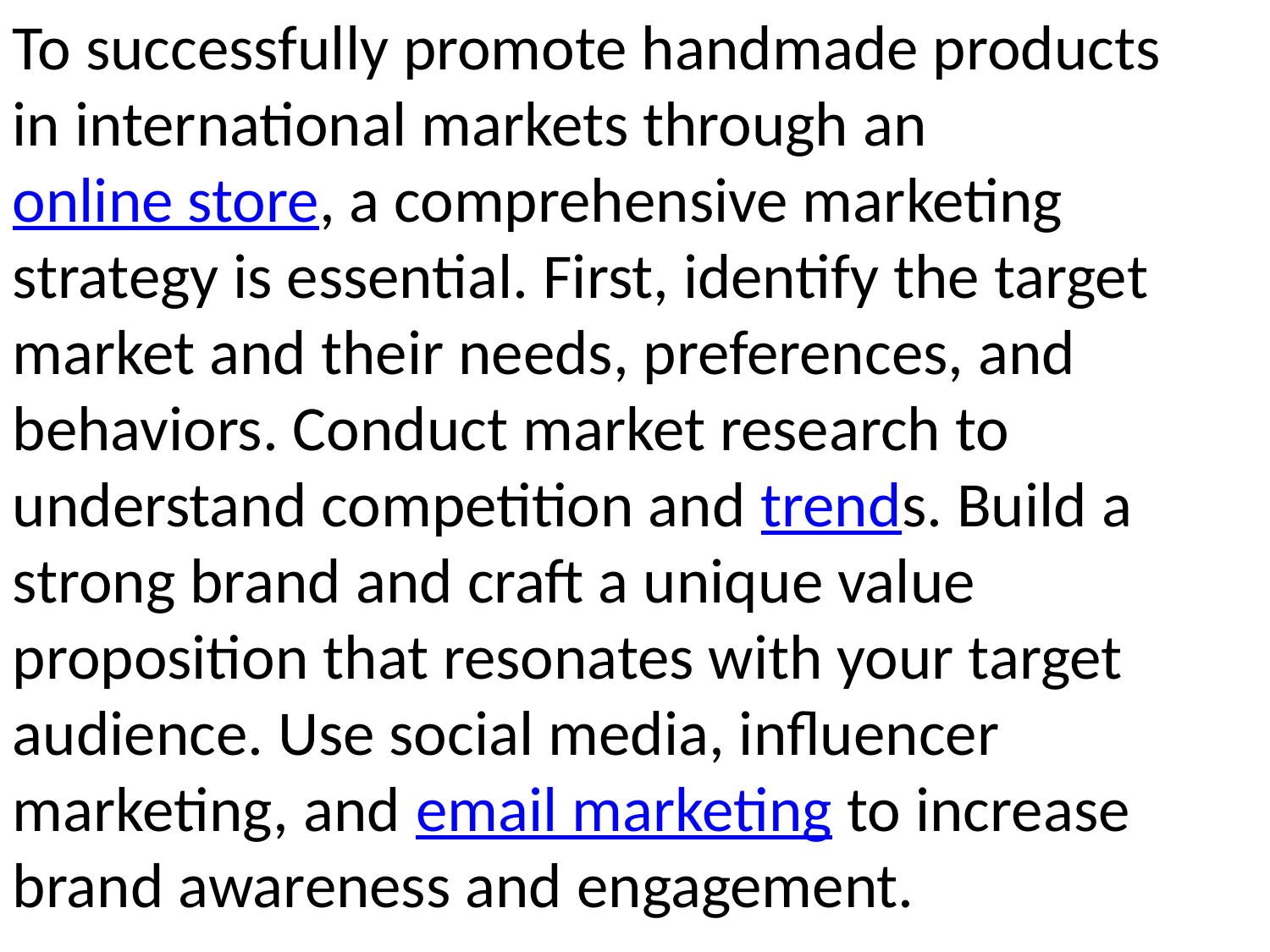

To successfully promote handmade products in international markets through an online store, a comprehensive marketing strategy is essential. First, identify the target market and their needs, preferences, and behaviors. Conduct market research to understand competition and trends. Build a strong brand and craft a unique value proposition that resonates with your target audience. Use social media, influencer marketing, and email marketing to increase brand awareness and engagement.